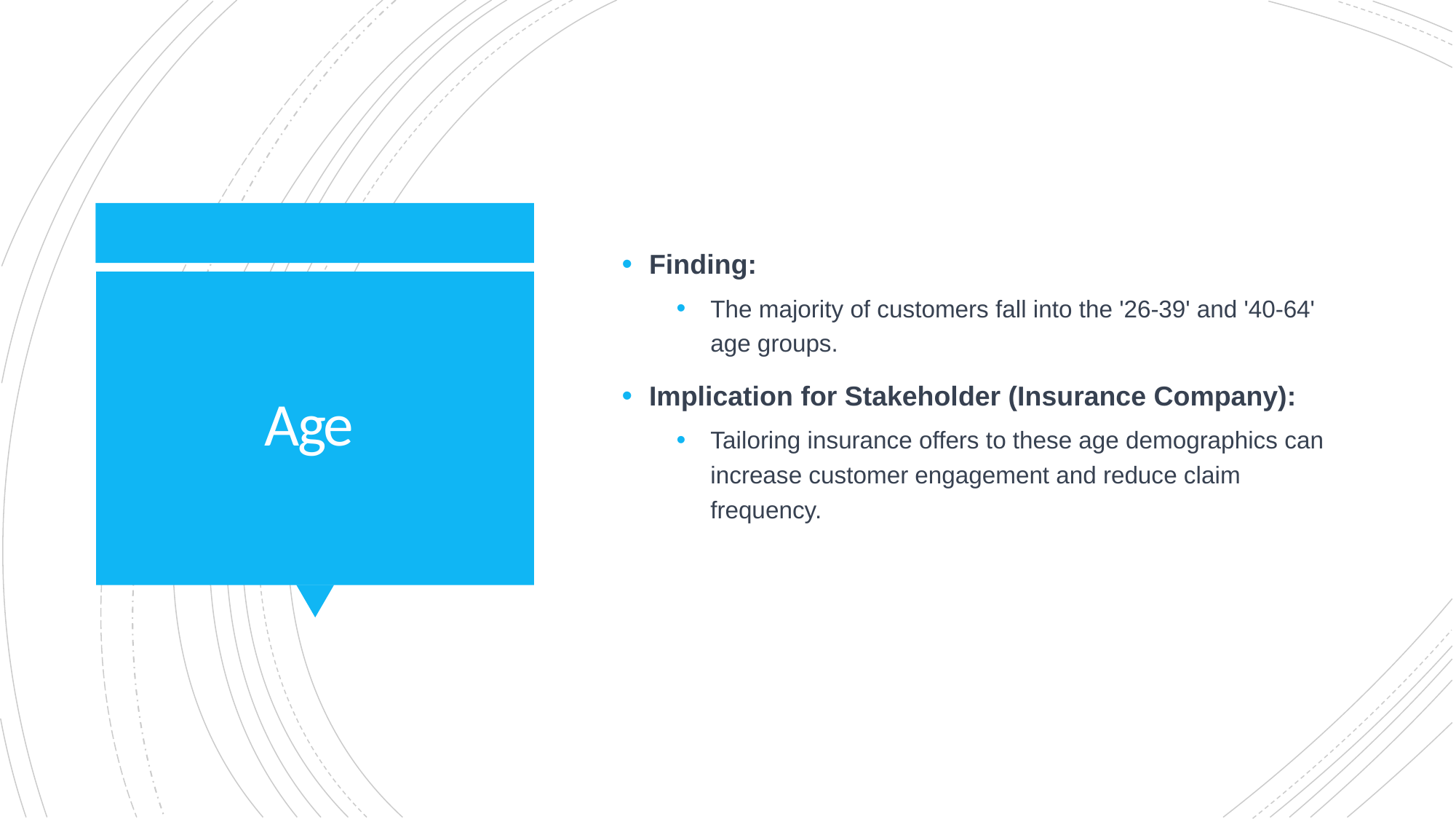

Finding:
The majority of customers fall into the '26-39' and '40-64' age groups.
Implication for Stakeholder (Insurance Company):
Tailoring insurance offers to these age demographics can increase customer engagement and reduce claim frequency.

# Age